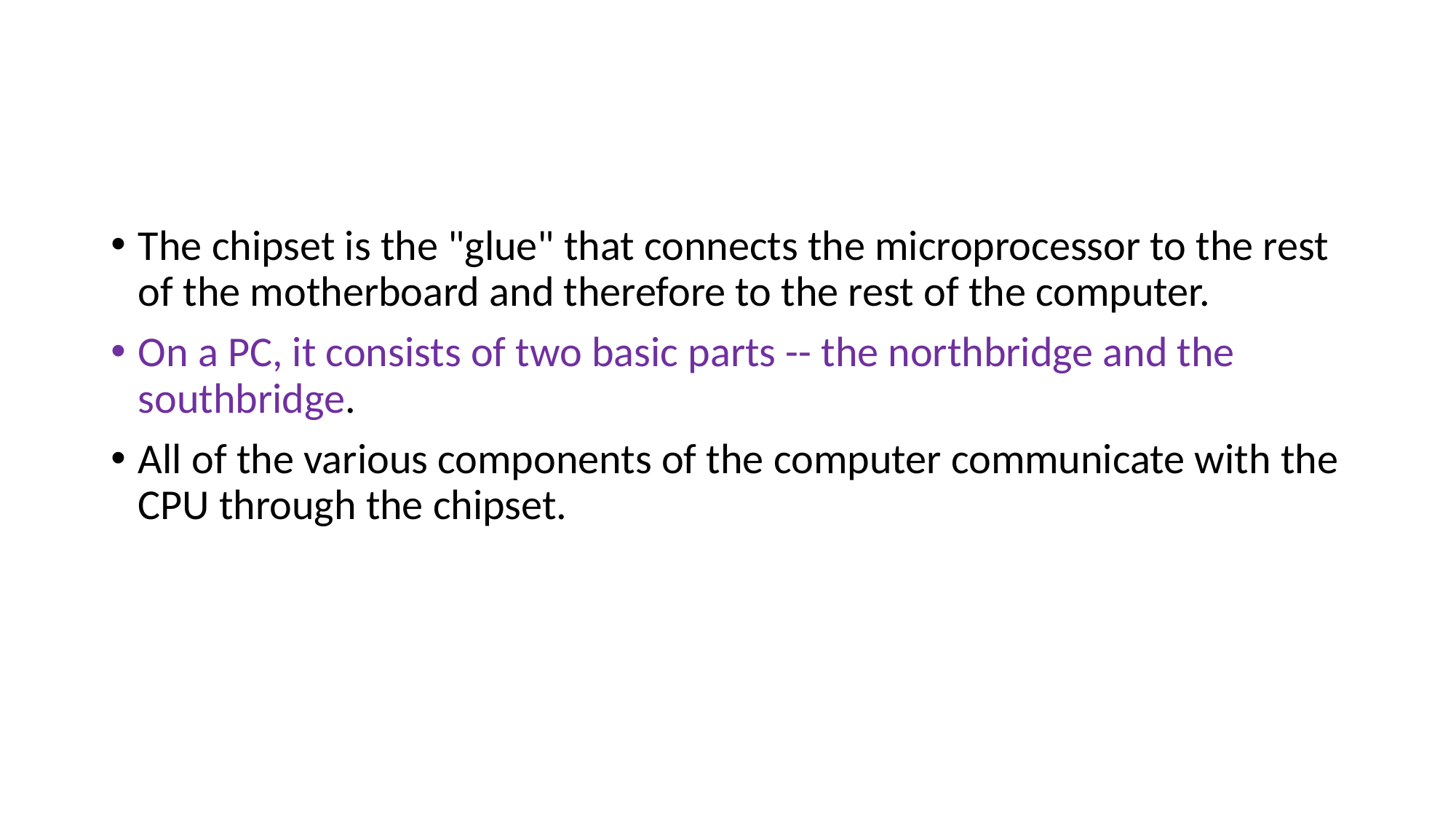

#
The chipset is the "glue" that connects the microprocessor to the rest of the motherboard and therefore to the rest of the computer.
On a PC, it consists of two basic parts -- the northbridge and the southbridge.
All of the various components of the computer communicate with the CPU through the chipset.